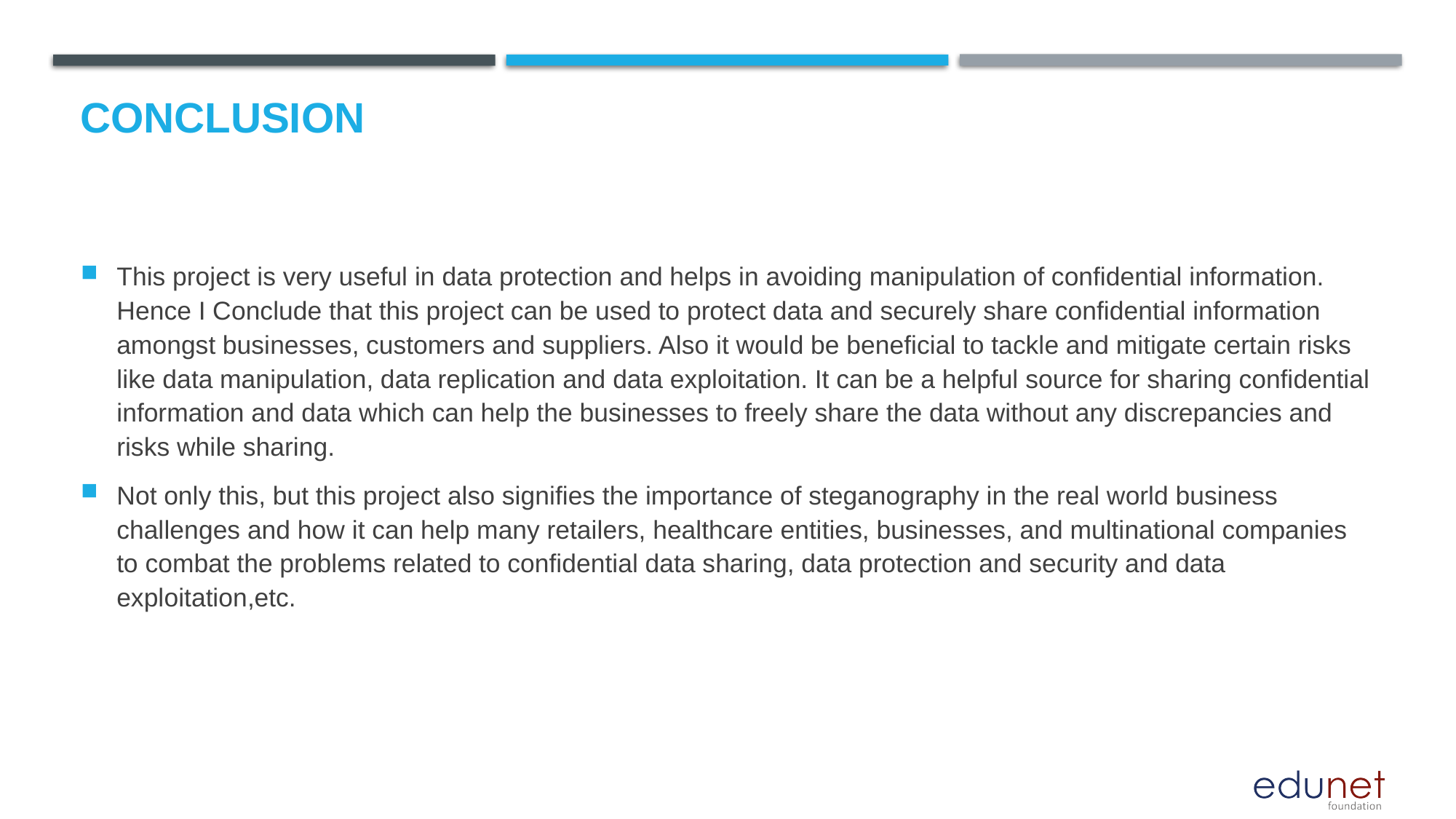

# Conclusion
This project is very useful in data protection and helps in avoiding manipulation of confidential information. Hence I Conclude that this project can be used to protect data and securely share confidential information amongst businesses, customers and suppliers. Also it would be beneficial to tackle and mitigate certain risks like data manipulation, data replication and data exploitation. It can be a helpful source for sharing confidential information and data which can help the businesses to freely share the data without any discrepancies and risks while sharing.
Not only this, but this project also signifies the importance of steganography in the real world business challenges and how it can help many retailers, healthcare entities, businesses, and multinational companies to combat the problems related to confidential data sharing, data protection and security and data exploitation,etc.